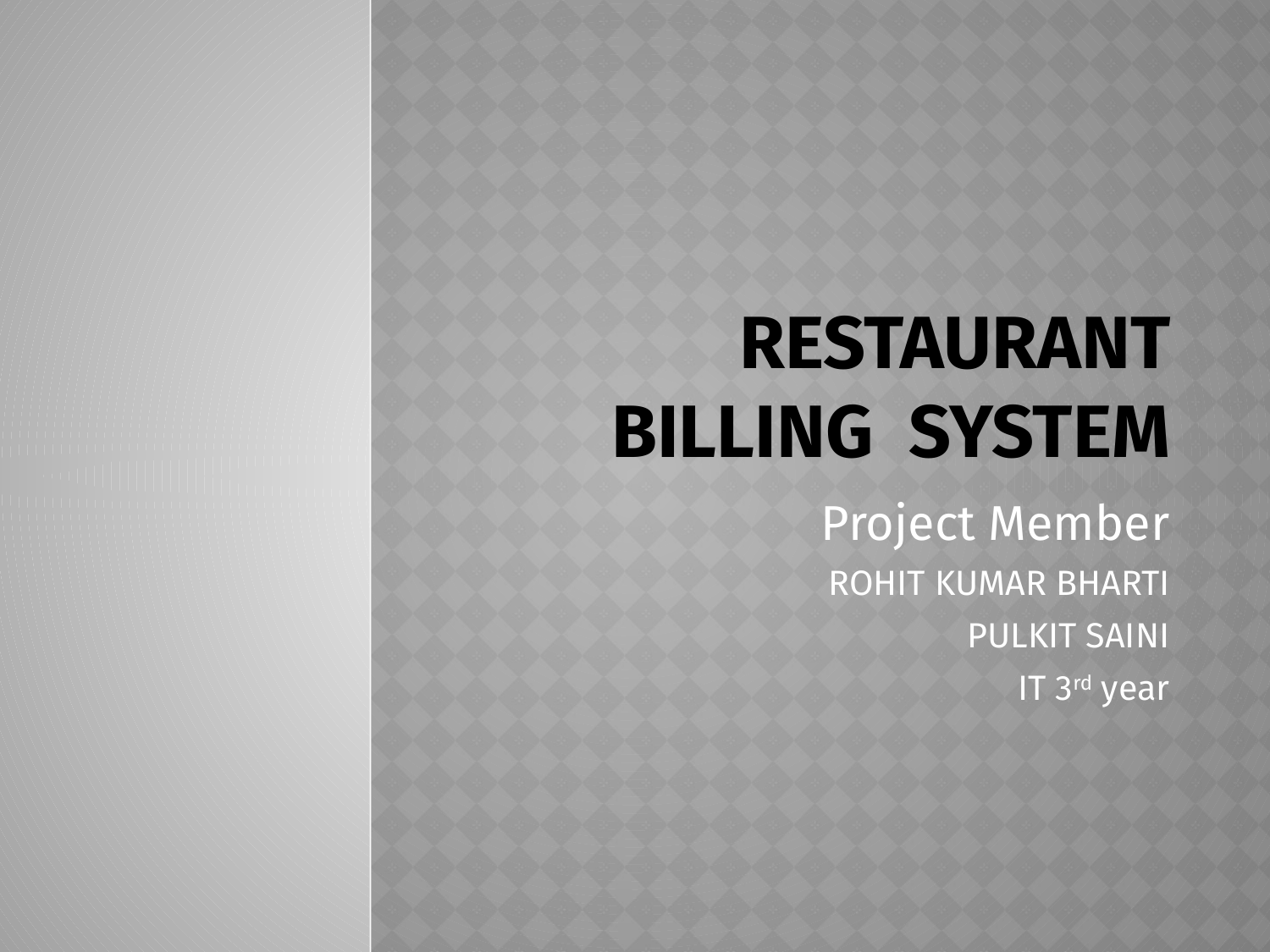

# Restaurant billing  system
Project Member
ROHIT KUMAR BHARTI
PULKIT SAINI
IT 3rd year